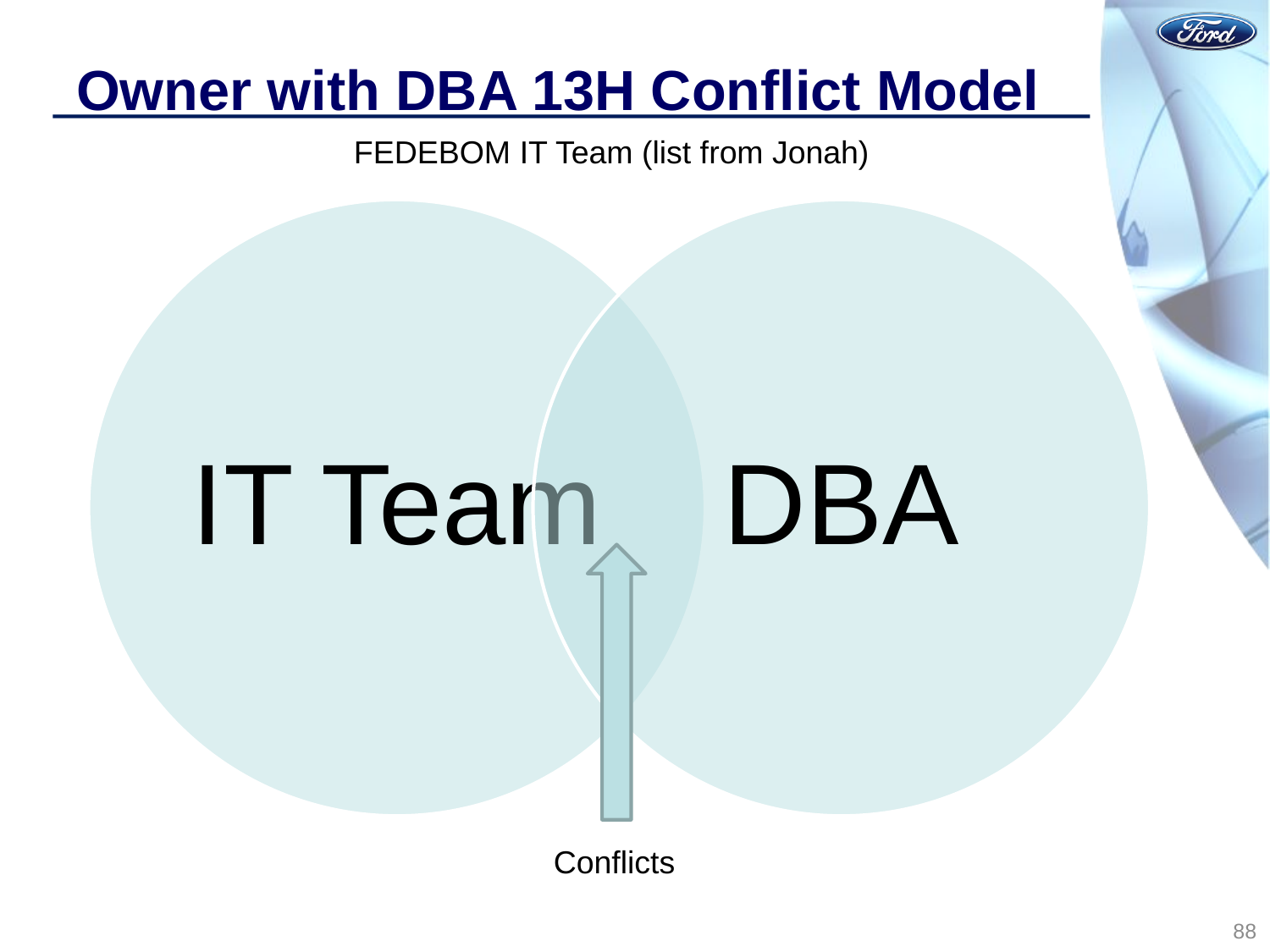

# Owner with DBA 13H Conflict Model
FEDEBOM IT Team (list from Jonah)
IT Team
DBA

Conflicts
88